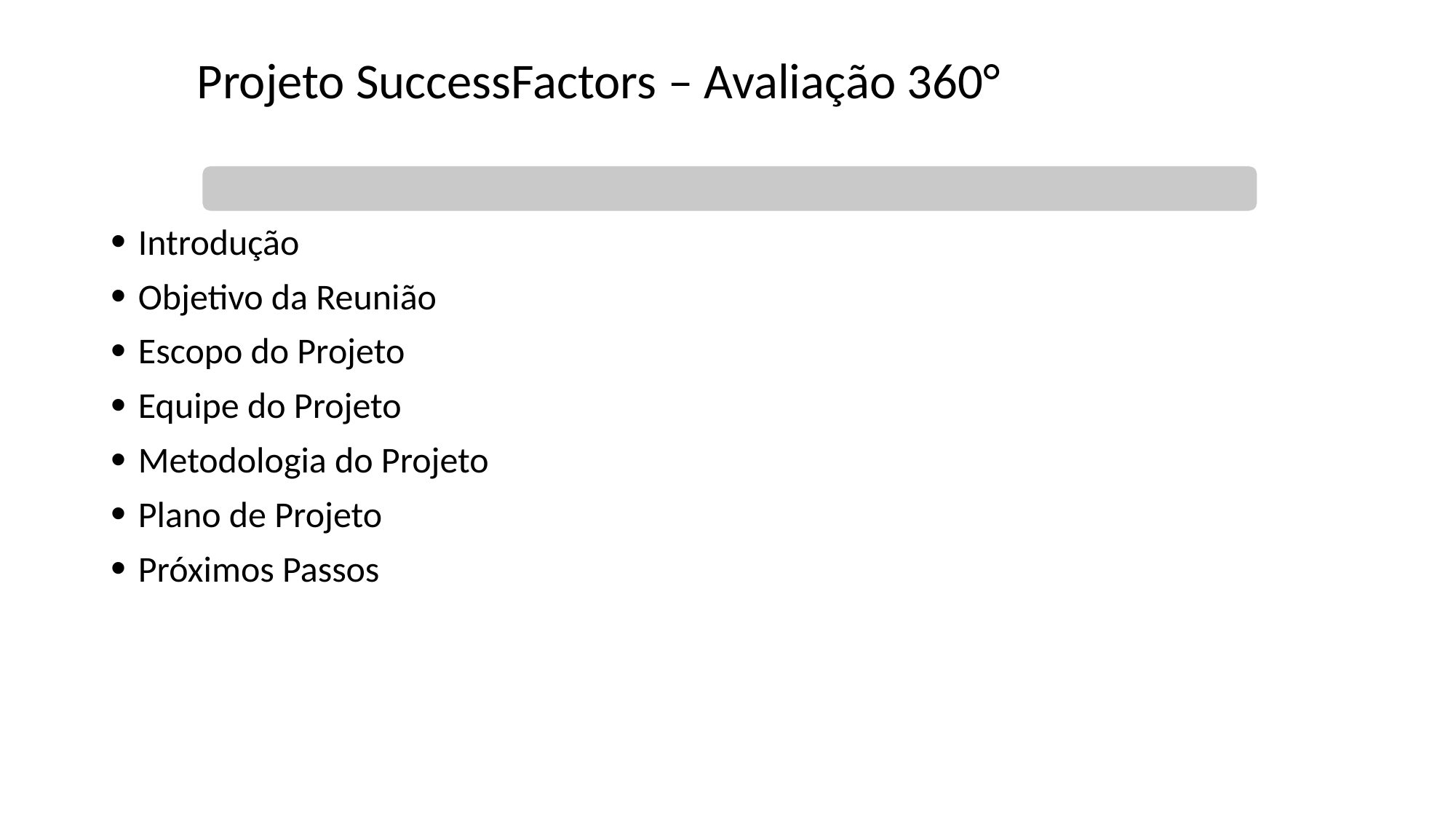

# Projeto SuccessFactors – Avaliação 360°

Introdução
Objetivo da Reunião
Escopo do Projeto
Equipe do Projeto
Metodologia do Projeto
Plano de Projeto
Próximos Passos